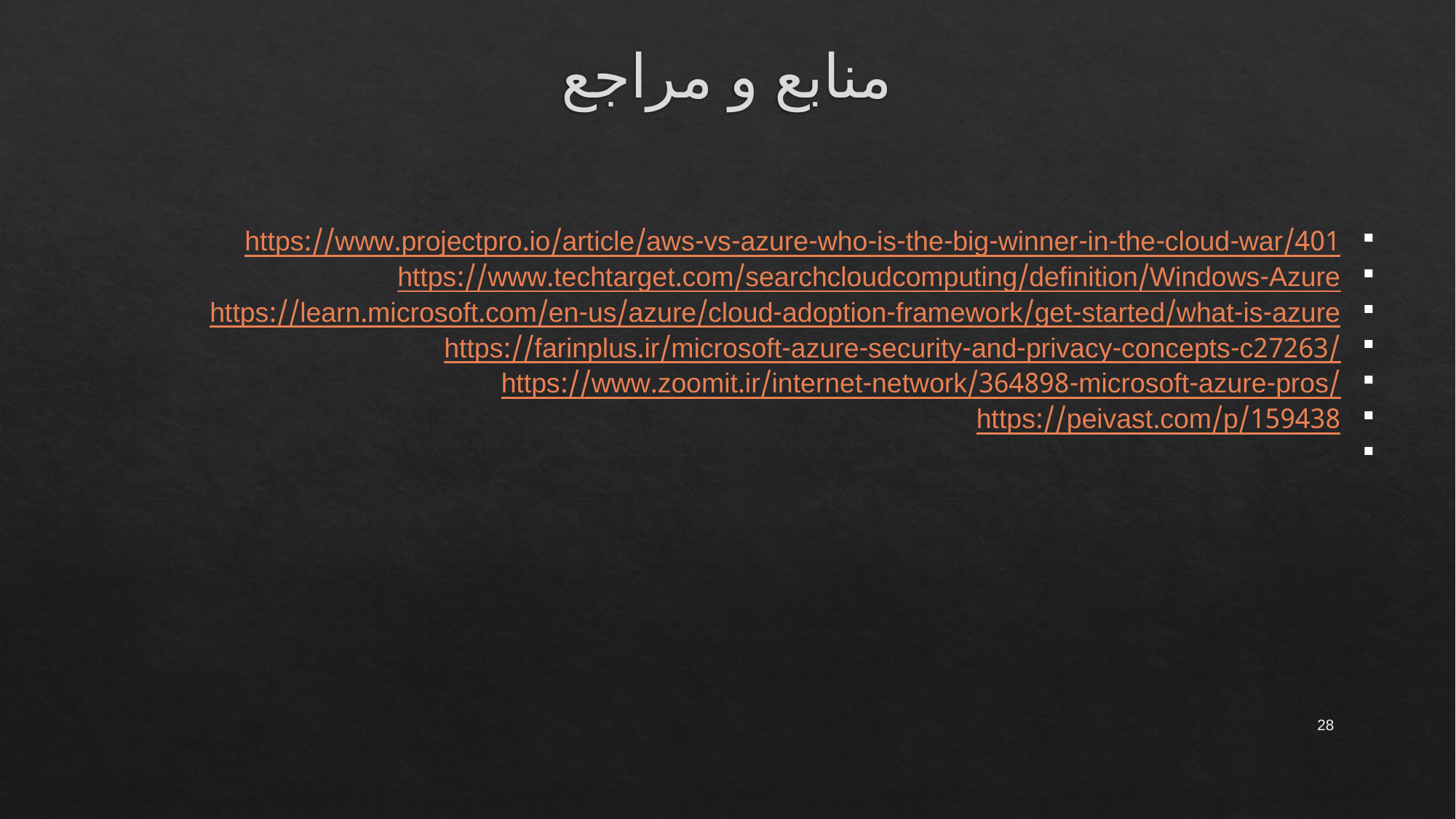

# منابع و مراجع
https://www.projectpro.io/article/aws-vs-azure-who-is-the-big-winner-in-the-cloud-war/401
https://www.techtarget.com/searchcloudcomputing/definition/Windows-Azure
https://learn.microsoft.com/en-us/azure/cloud-adoption-framework/get-started/what-is-azure
https://farinplus.ir/microsoft-azure-security-and-privacy-concepts-c27263/
https://www.zoomit.ir/internet-network/364898-microsoft-azure-pros/
https://peivast.com/p/159438
https://iranhost.com/blog/%D9%84%D8%A7%D8%AC%D9%88%D8%B1%D8%AF%DB%8C-%D9%85%D8%A7%DB%8C%DA%A9%D8%B1%D9%88%D8%B3%D8%A7%D9%81%D8%AA-microsoft-azure-%D8%B1%D8%A7-%D8%A8%D8%B4%D9%86%D8%A7%D8%B3%DB%8C%D8%AF/

28